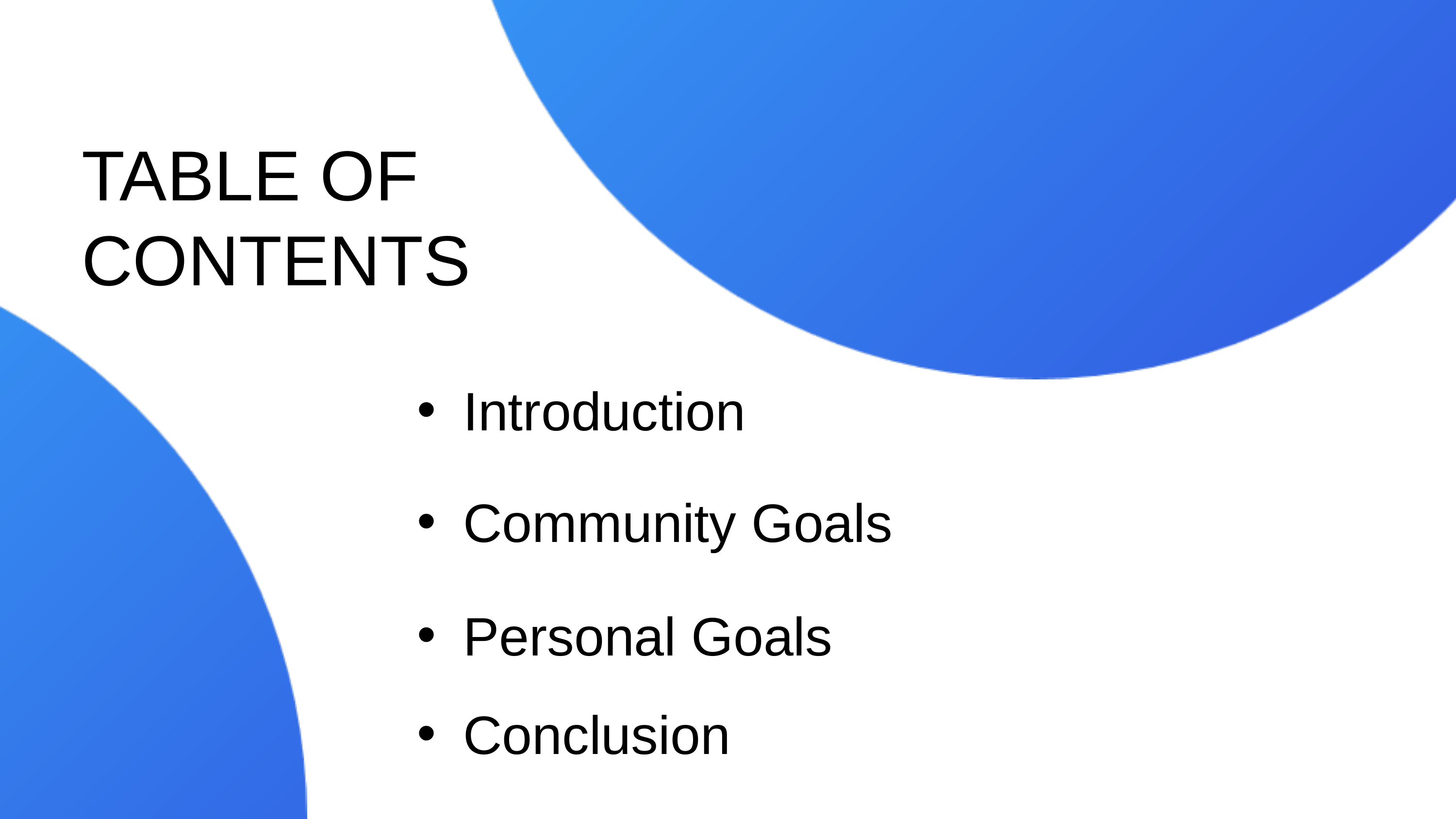

TABLE OF CONTENTS

Introduction
Community Goals

Personal Goals

Conclusion